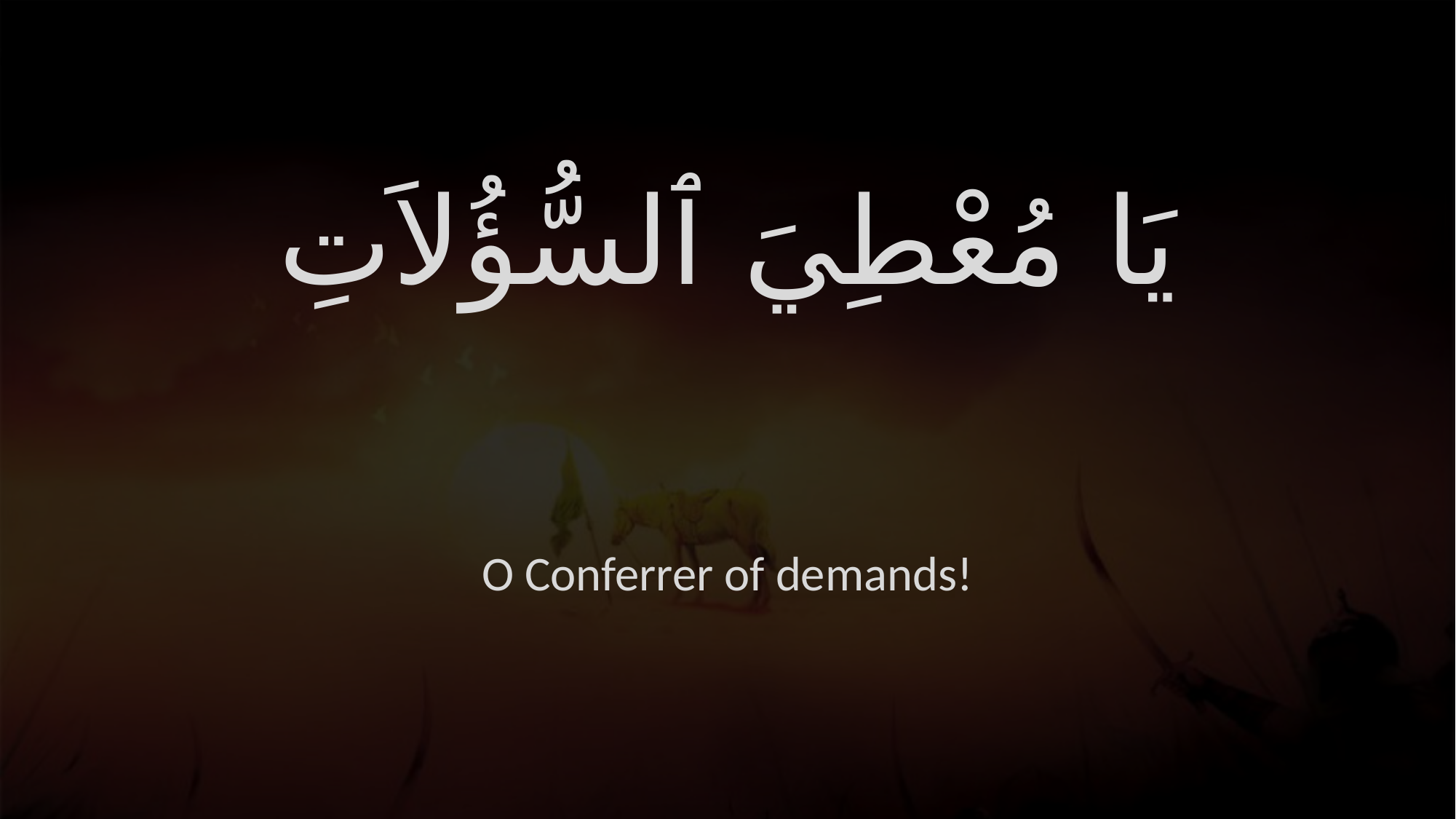

# يَا مُعْطِيَ ٱلسُّؤُلاَتِ
O Conferrer of demands!